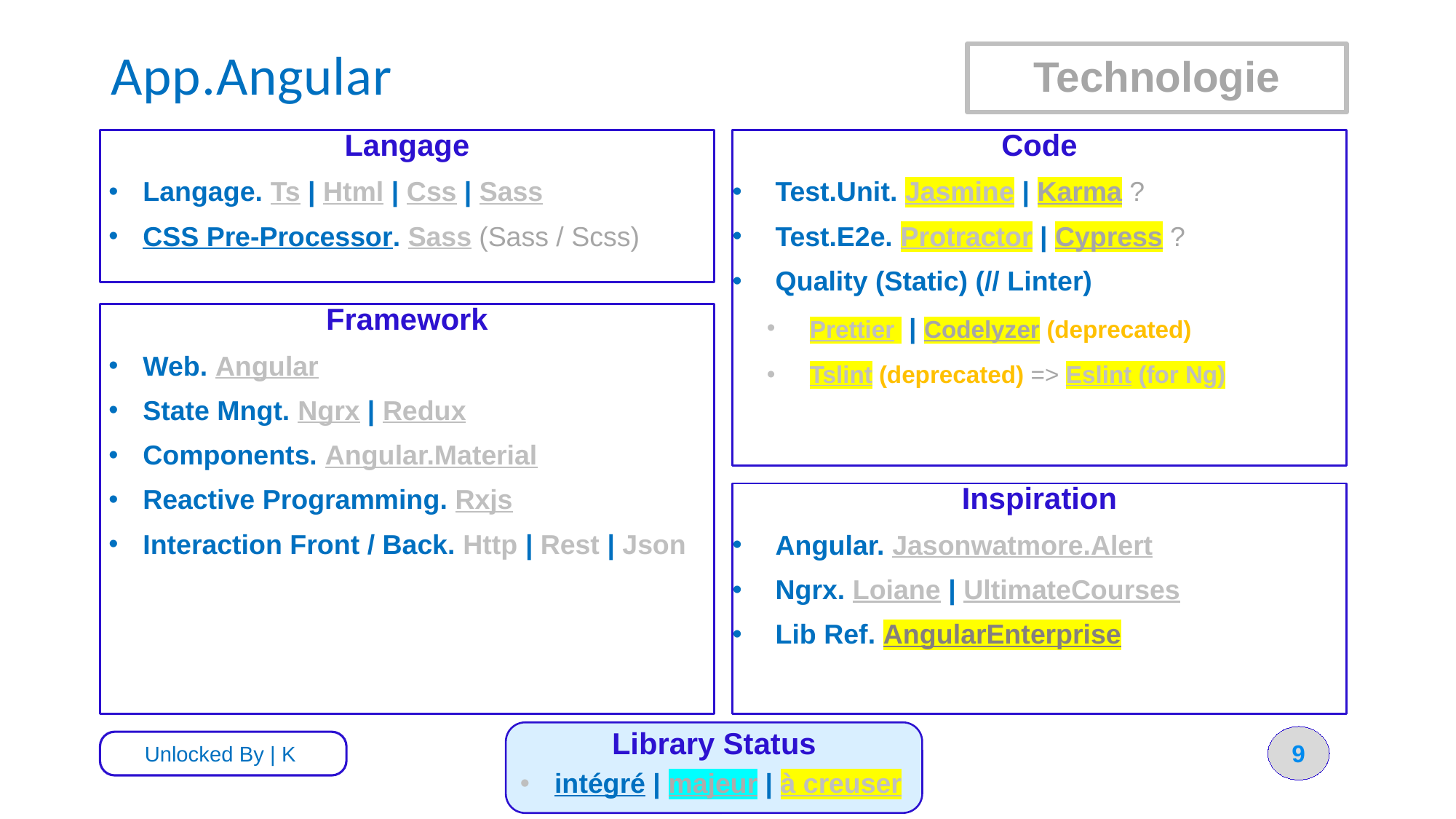

# App.Angular
Technologie
Langage
Langage. Ts | Html | Css | Sass
CSS Pre-Processor. Sass (Sass / Scss)
Code
Test.Unit. Jasmine | Karma ?
Test.E2e. Protractor | Cypress ?
Quality (Static) (// Linter)
Prettier  | Codelyzer (deprecated)
Tslint (deprecated) => Eslint (for Ng)
Framework
Web. Angular
State Mngt. Ngrx | Redux
Components. Angular.Material
Reactive Programming. Rxjs
Interaction Front / Back. Http | Rest | Json

Inspiration
Angular. Jasonwatmore.Alert
Ngrx. Loiane | UltimateCourses
Lib Ref. AngularEnterprise
Library Status
intégré | majeur | à creuser
9
Unlocked By | K